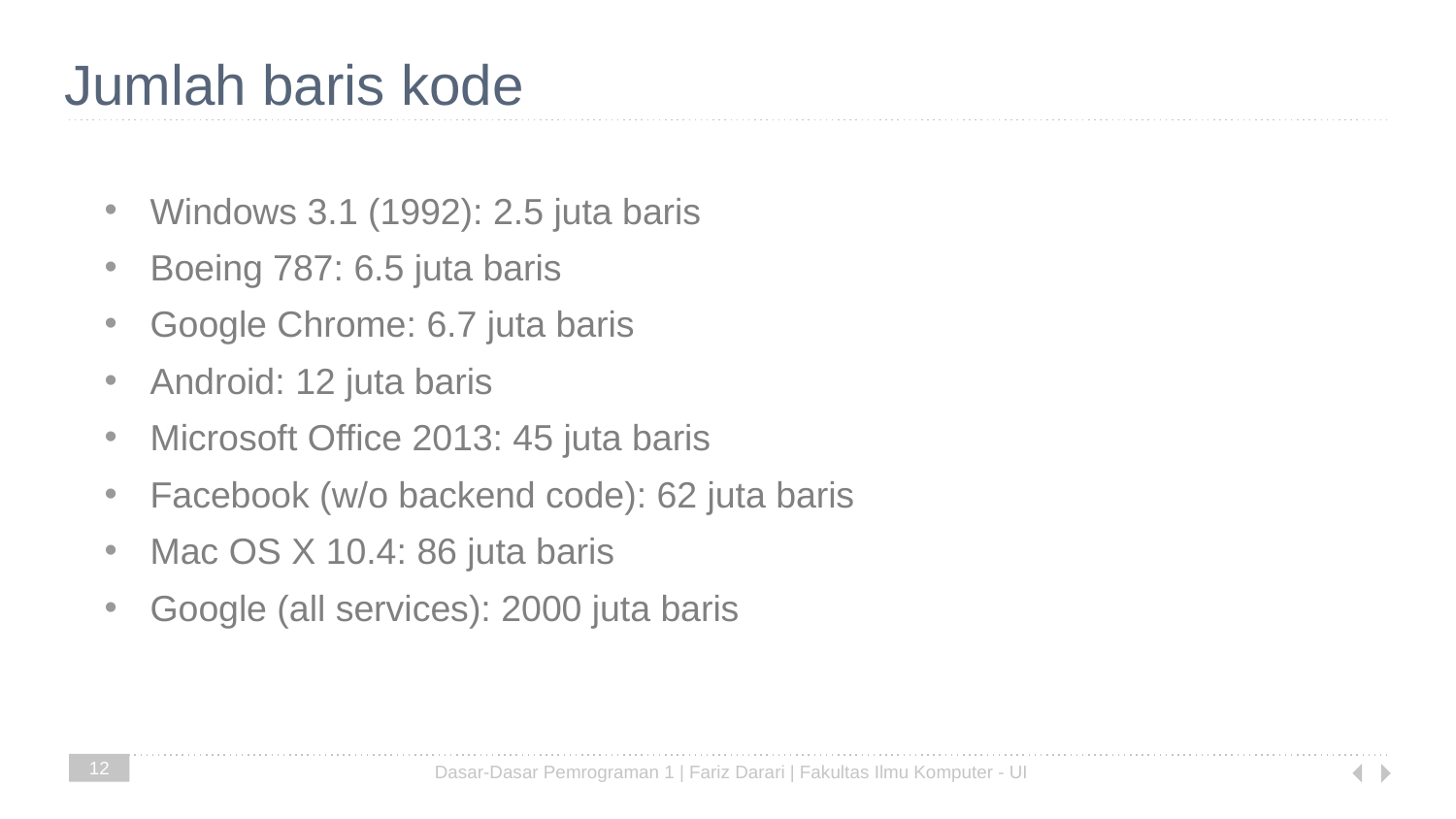

# Jumlah baris kode
Windows 3.1 (1992): 2.5 juta baris
Boeing 787: 6.5 juta baris
Google Chrome: 6.7 juta baris
Android: 12 juta baris
Microsoft Office 2013: 45 juta baris
Facebook (w/o backend code): 62 juta baris
Mac OS X 10.4: 86 juta baris
Google (all services): 2000 juta baris
12